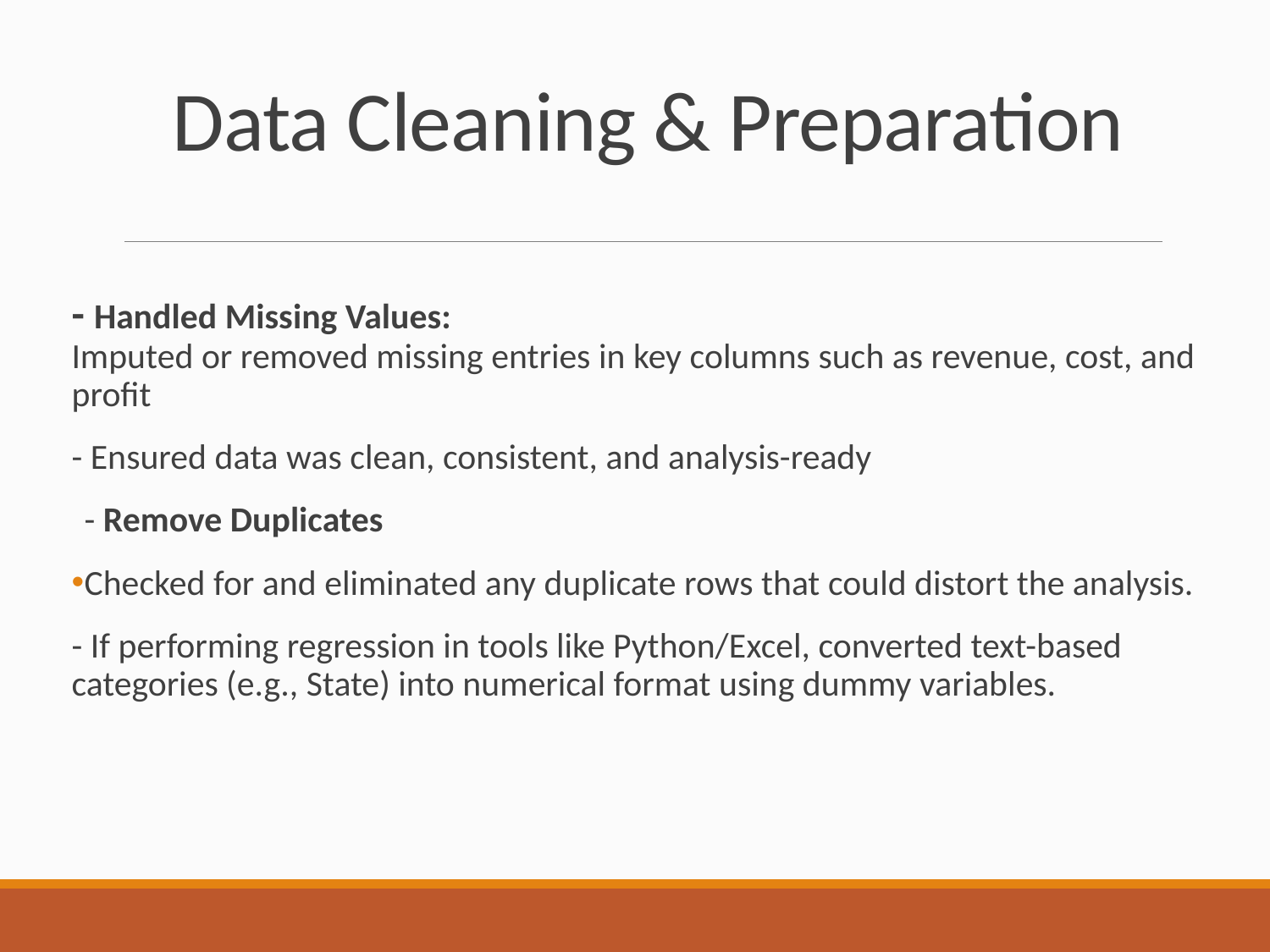

# Data Cleaning & Preparation
- Handled Missing Values:
Imputed or removed missing entries in key columns such as revenue, cost, and profit
- Ensured data was clean, consistent, and analysis-ready
- Remove Duplicates
Checked for and eliminated any duplicate rows that could distort the analysis.
- If performing regression in tools like Python/Excel, converted text-based categories (e.g., State) into numerical format using dummy variables.